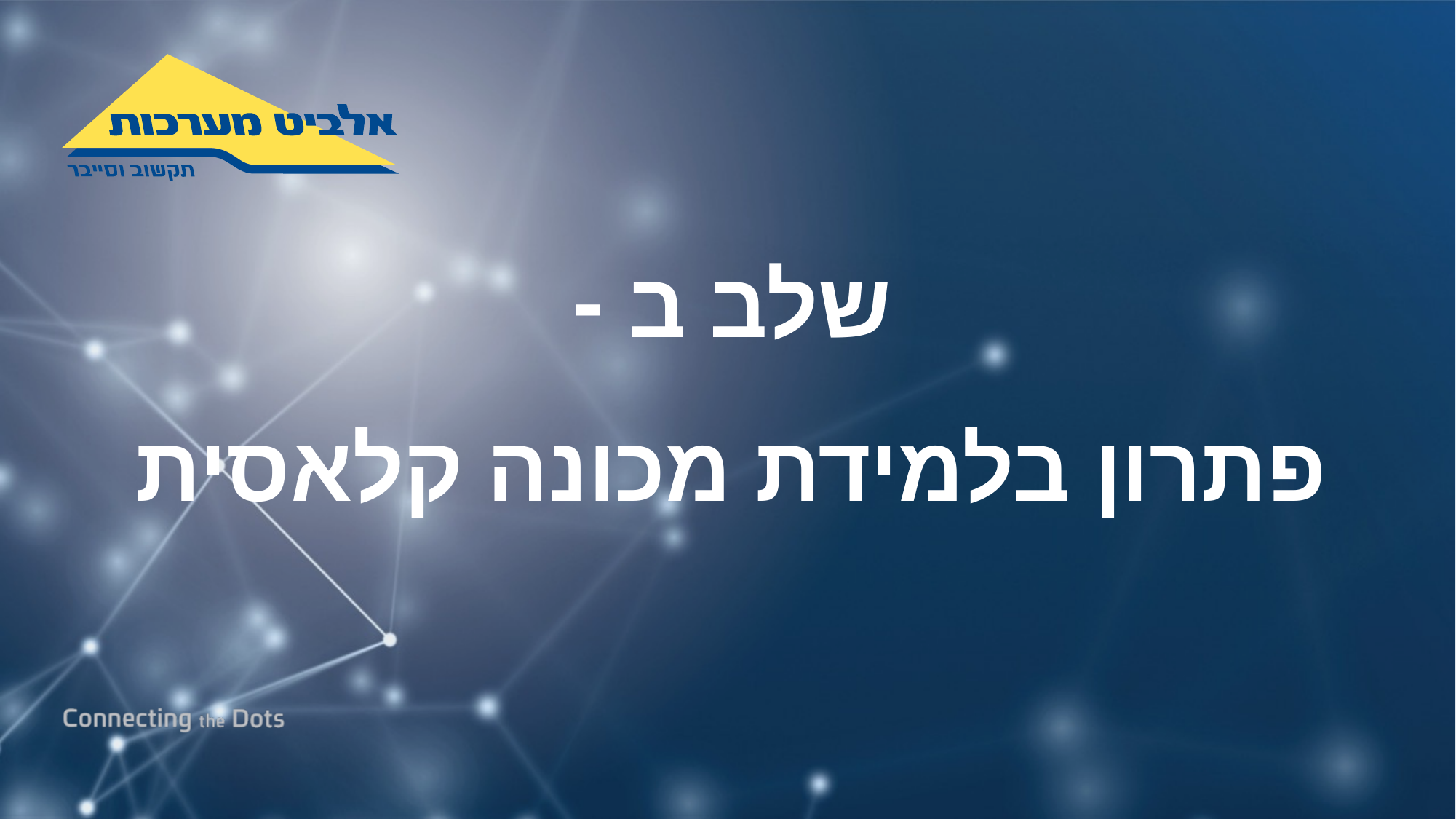

# שלב ב -
פתרון בלמידת מכונה קלאסית